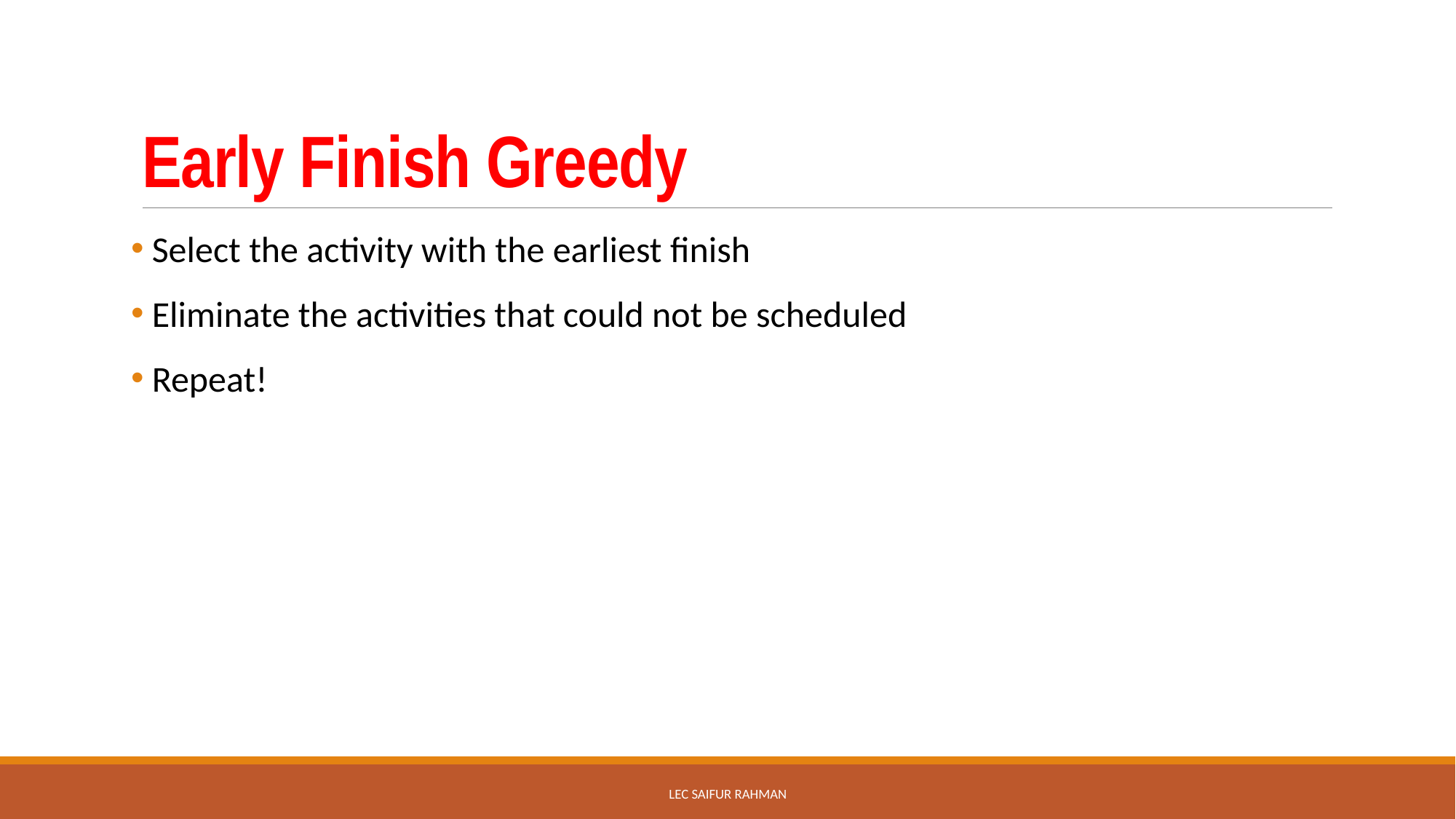

# Early Finish Greedy
 Select the activity with the earliest finish
 Eliminate the activities that could not be scheduled
 Repeat!
Lec Saifur rahman